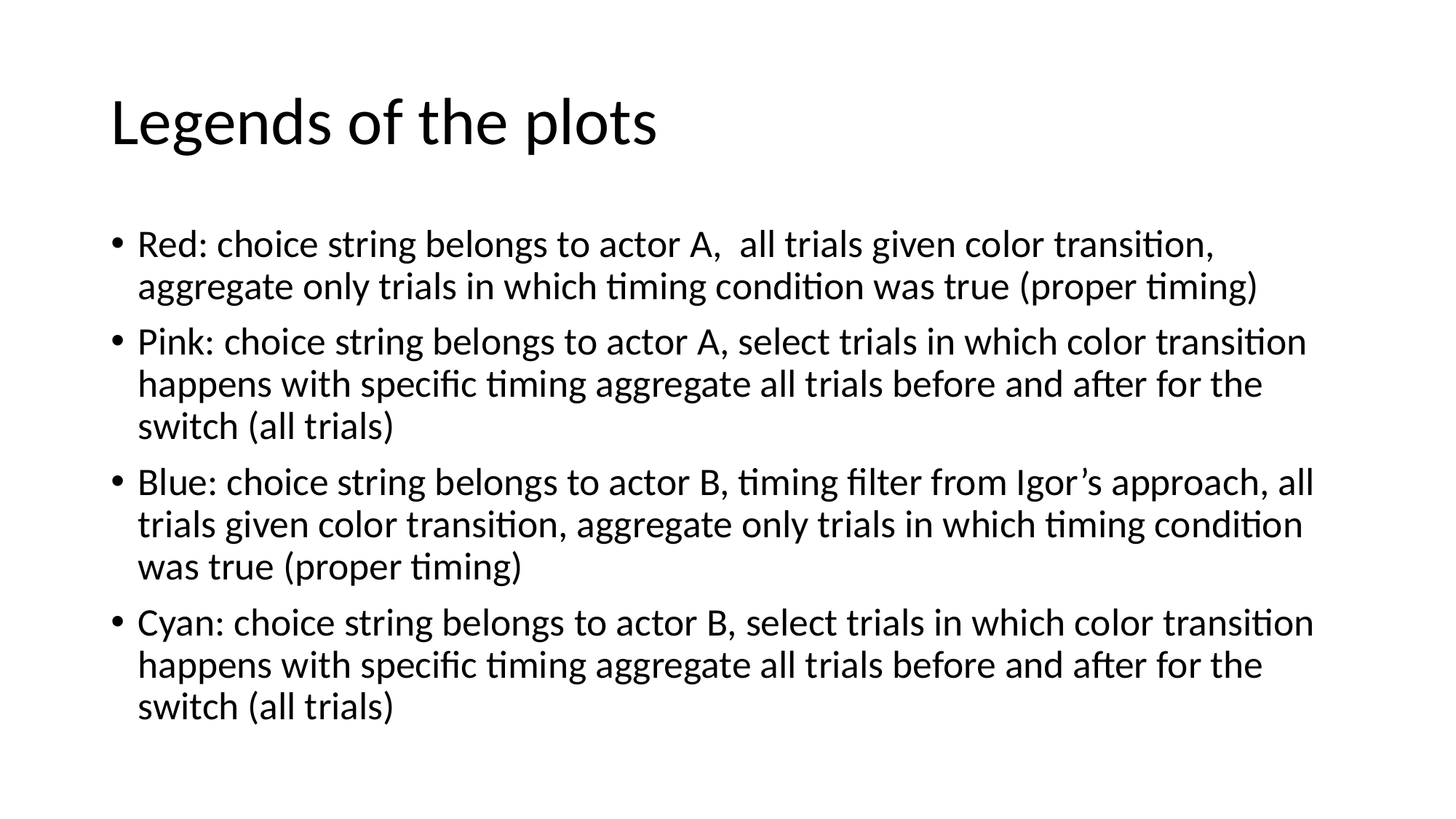

# Legends of the plots
Red: choice string belongs to actor A,  all trials given color transition, aggregate only trials in which timing condition was true (proper timing)
Pink: choice string belongs to actor A, select trials in which color transition happens with specific timing aggregate all trials before and after for the switch (all trials)
Blue: choice string belongs to actor B, timing filter from Igor’s approach, all trials given color transition, aggregate only trials in which timing condition was true (proper timing)
Cyan: choice string belongs to actor B, select trials in which color transition happens with specific timing aggregate all trials before and after for the switch (all trials)